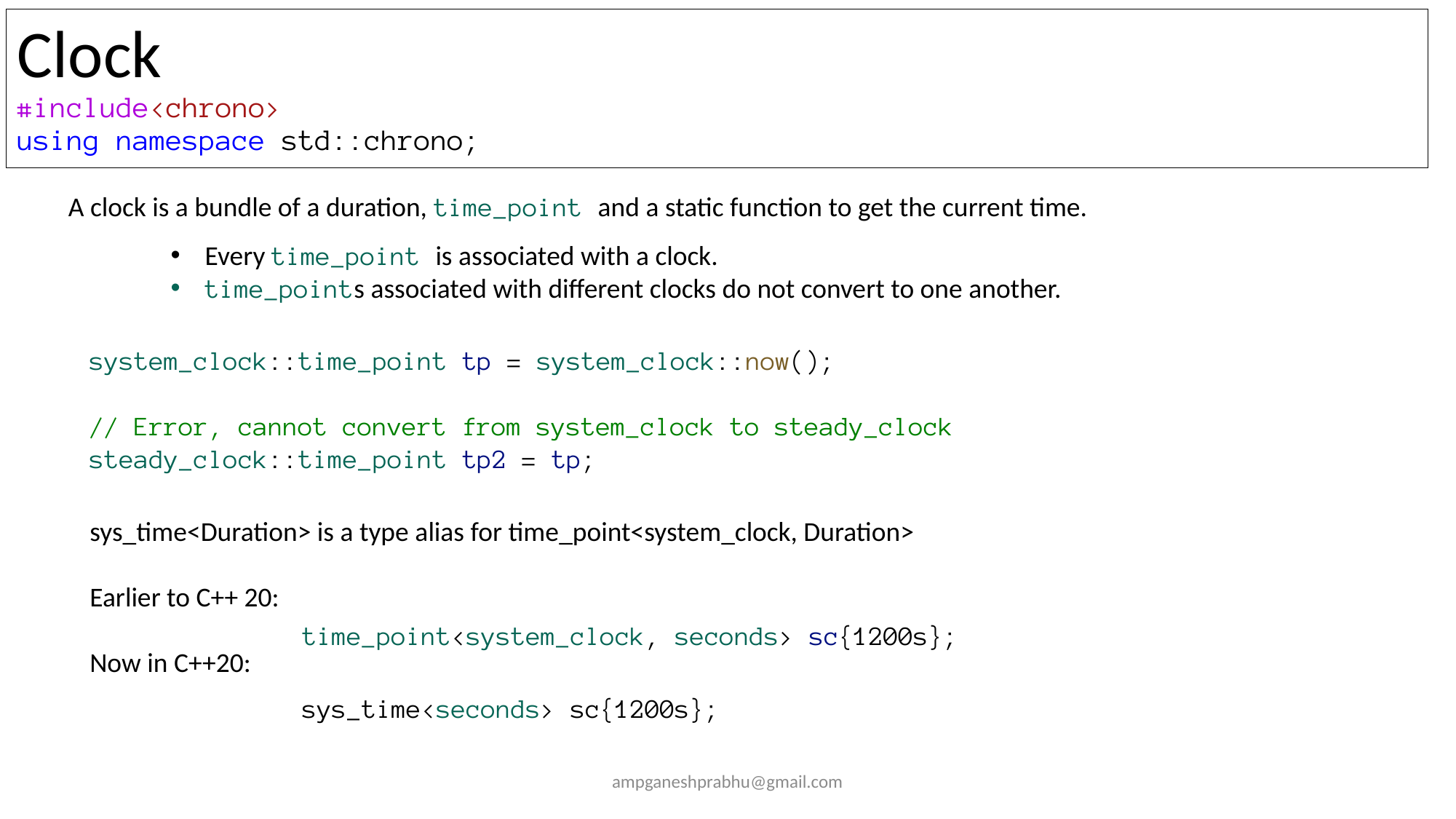

# Clock #include<chrono> using namespace std::chrono;
A clock is a bundle of a duration, time_point and a static function to get the current time.
Every time_point is associated with a clock.
time_points associated with different clocks do not convert to one another.
system_clock::time_point tp = system_clock::now();
// Error, cannot convert from system_clock to steady_clock
steady_clock::time_point tp2 = tp;
sys_time<Duration> is a type alias for time_point<system_clock, Duration>

Earlier to C++ 20:

Now in C++20:
time_point<system_clock, seconds> sc{1200s};
sys_time<seconds> sc{1200s};
ampganeshprabhu@gmail.com